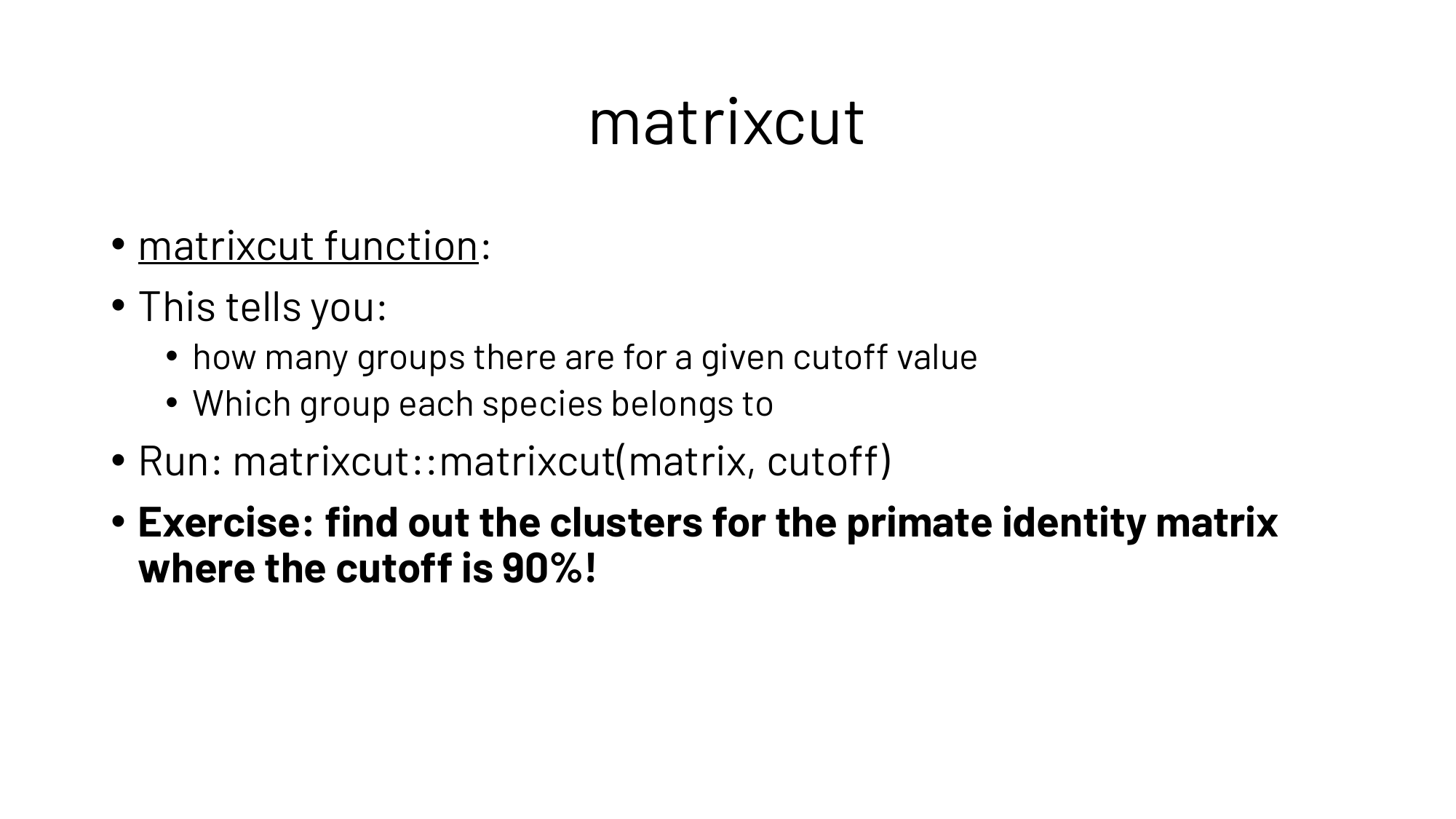

# matrixcut
matrixcut function:
This tells you:
how many groups there are for a given cutoff value
Which group each species belongs to
Run: matrixcut::matrixcut(matrix, cutoff)
Exercise: find out the clusters for the primate identity matrix where the cutoff is 90%!